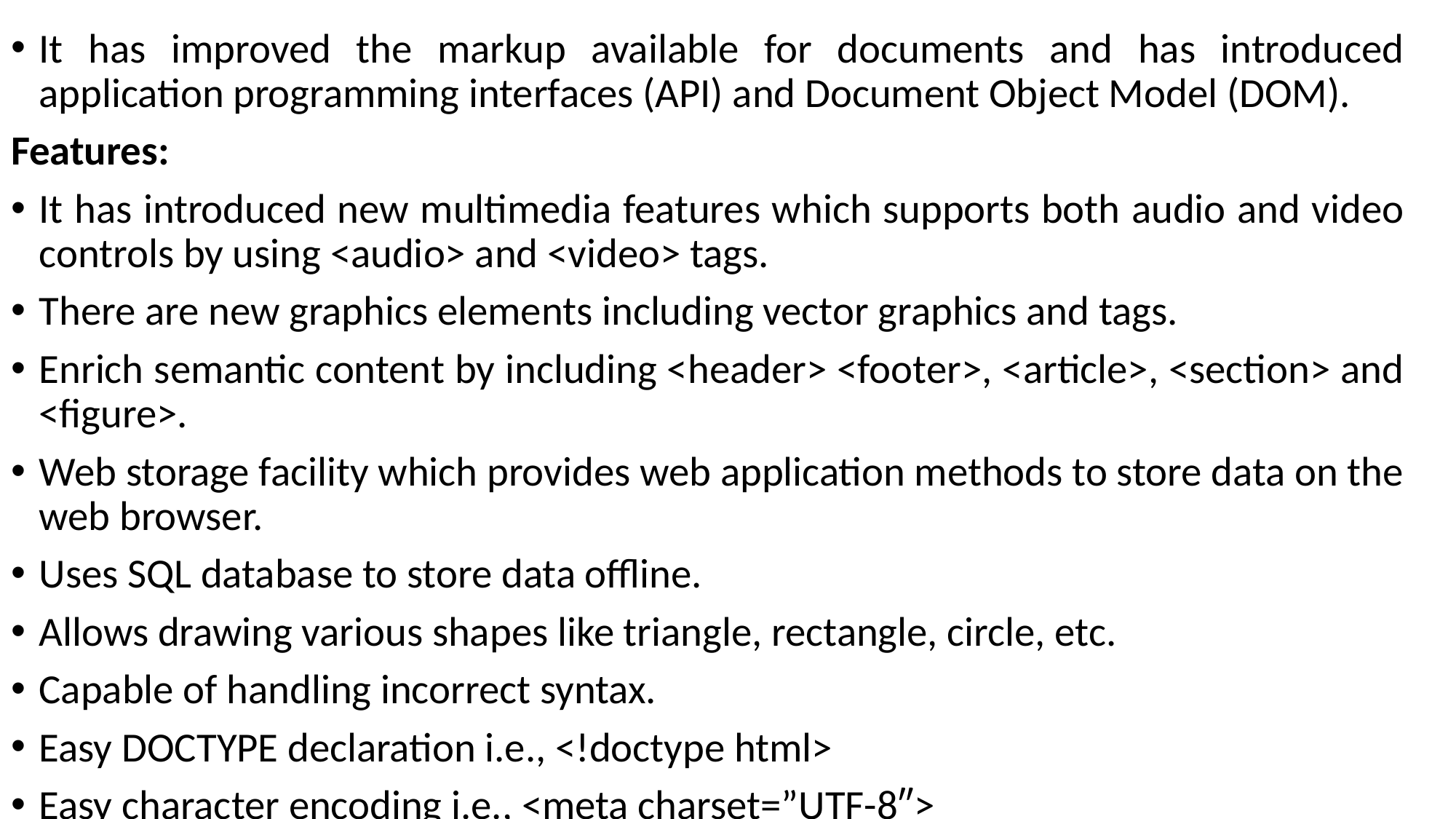

# Introduction
It has improved the markup available for documents and has introduced application programming interfaces (API) and Document Object Model (DOM).
Features:
It has introduced new multimedia features which supports both audio and video controls by using <audio> and <video> tags.
There are new graphics elements including vector graphics and tags.
Enrich semantic content by including <header> <footer>, <article>, <section> and <figure>.
Web storage facility which provides web application methods to store data on the web browser.
Uses SQL database to store data offline.
Allows drawing various shapes like triangle, rectangle, circle, etc.
Capable of handling incorrect syntax.
Easy DOCTYPE declaration i.e., <!doctype html>
Easy character encoding i.e., <meta charset=”UTF-8″>